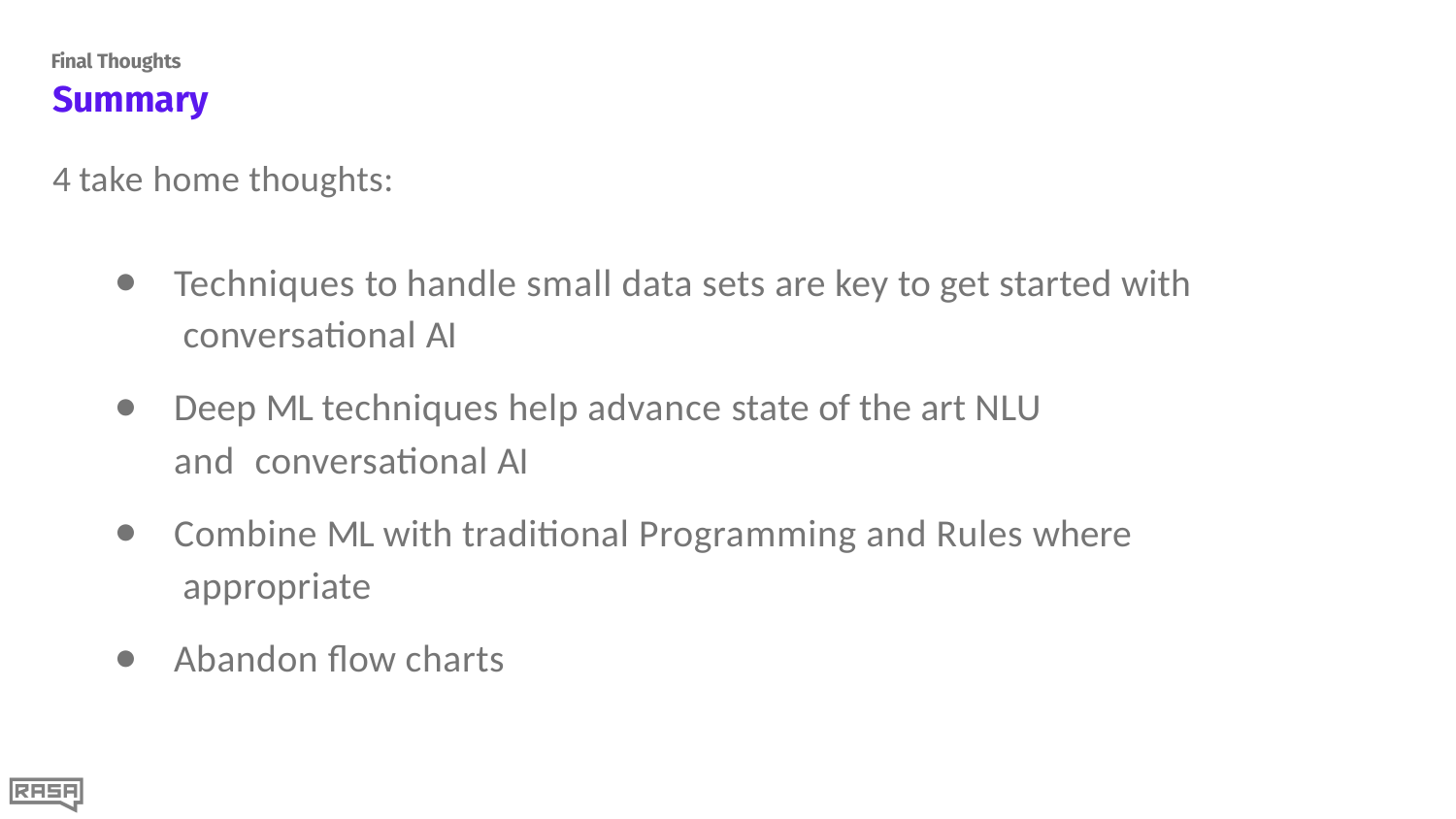

Final Thoughts
# Summary
4 take home thoughts:

Techniques to handle small data sets are key to get started with  conversational AI
Deep ML techniques help advance state of the art NLU and  conversational AI
Combine ML with traditional Programming and Rules where  appropriate
Abandon flow charts